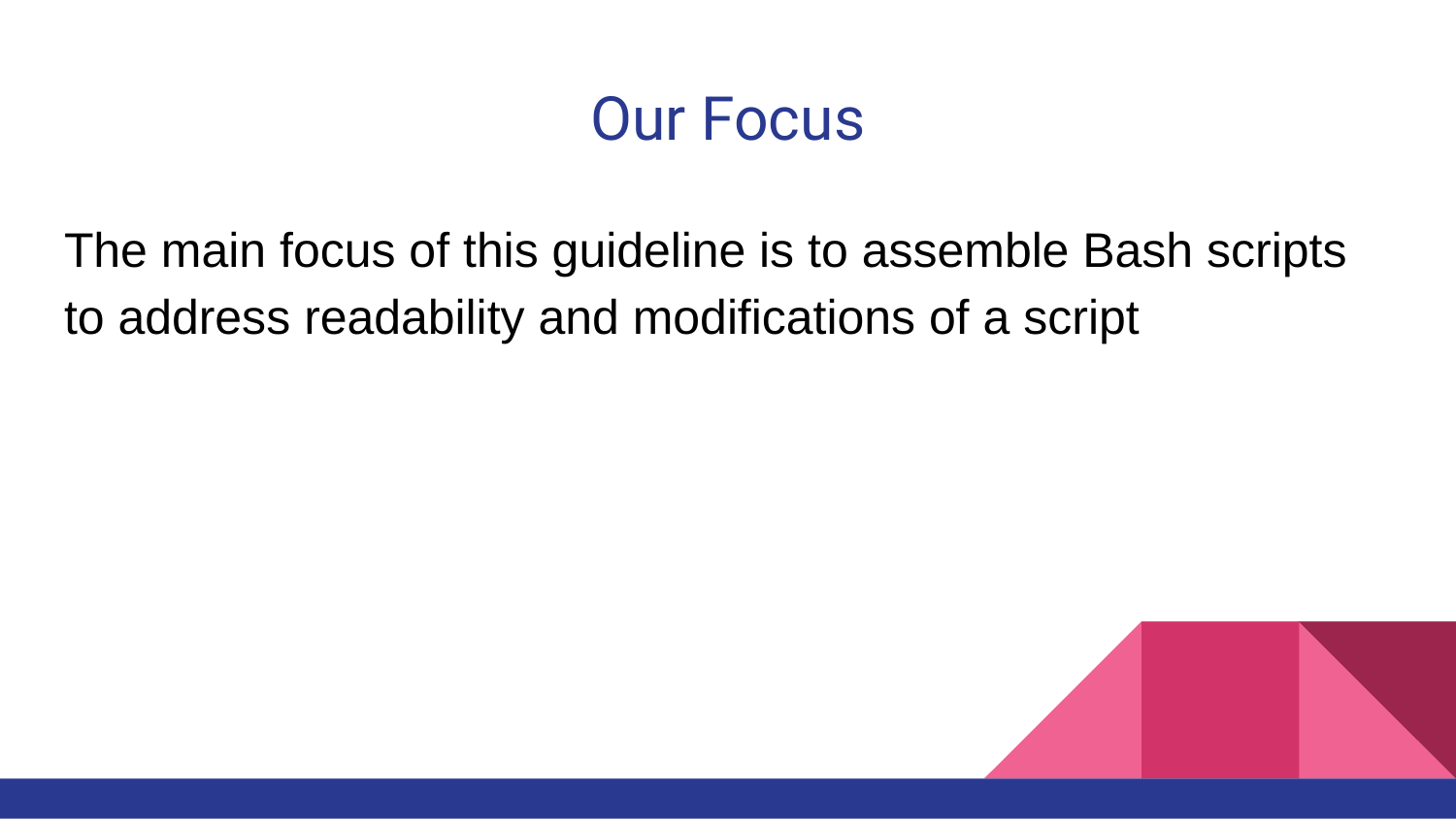

# Our Focus
The main focus of this guideline is to assemble Bash scripts to address readability and modifications of a script